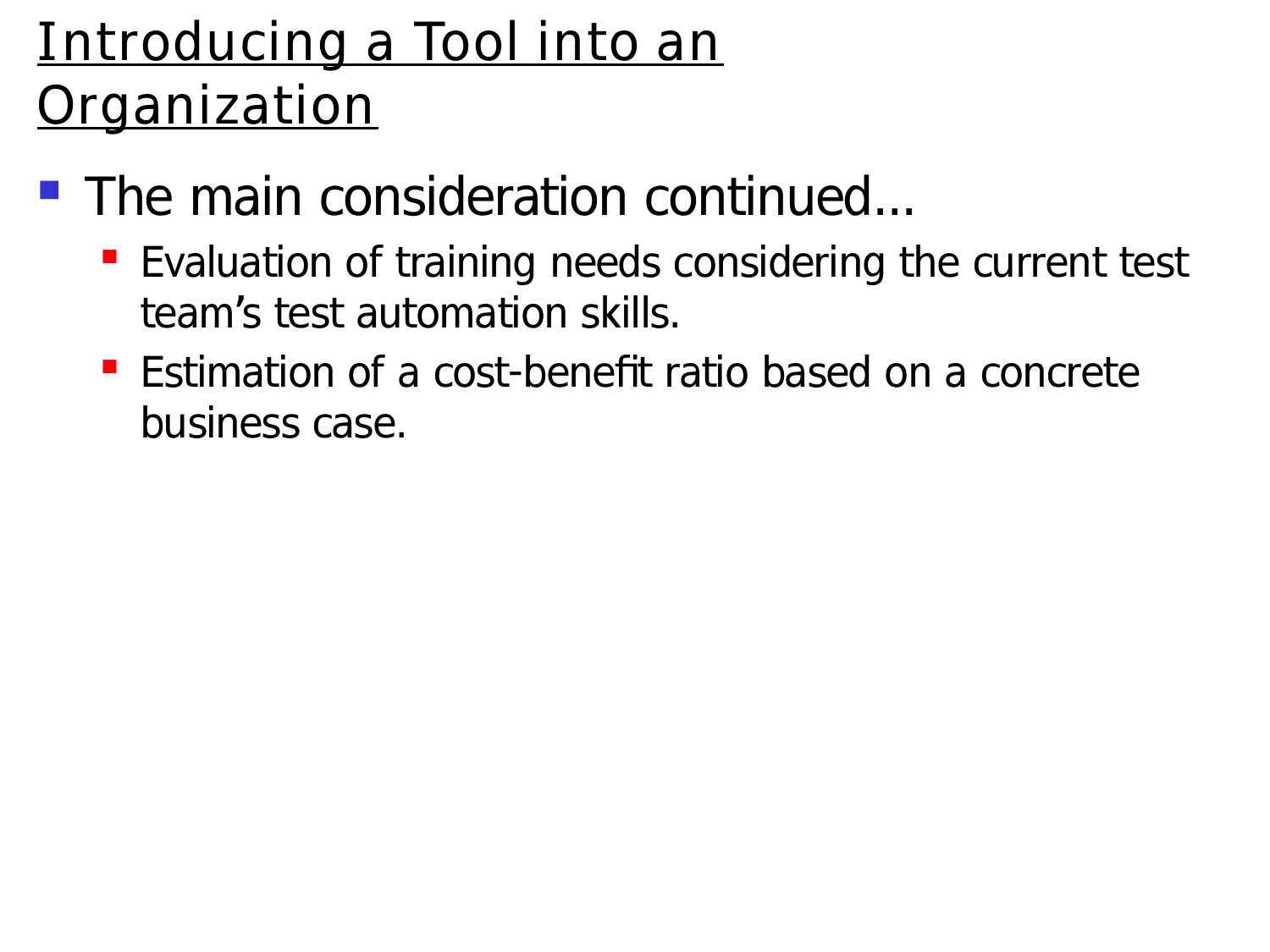

# Introducing a Tool into an Organization
The main consideration continued…
Evaluation of training needs considering the current test team’s test automation skills.
Estimation of a cost-benefit ratio based on a concrete business case.